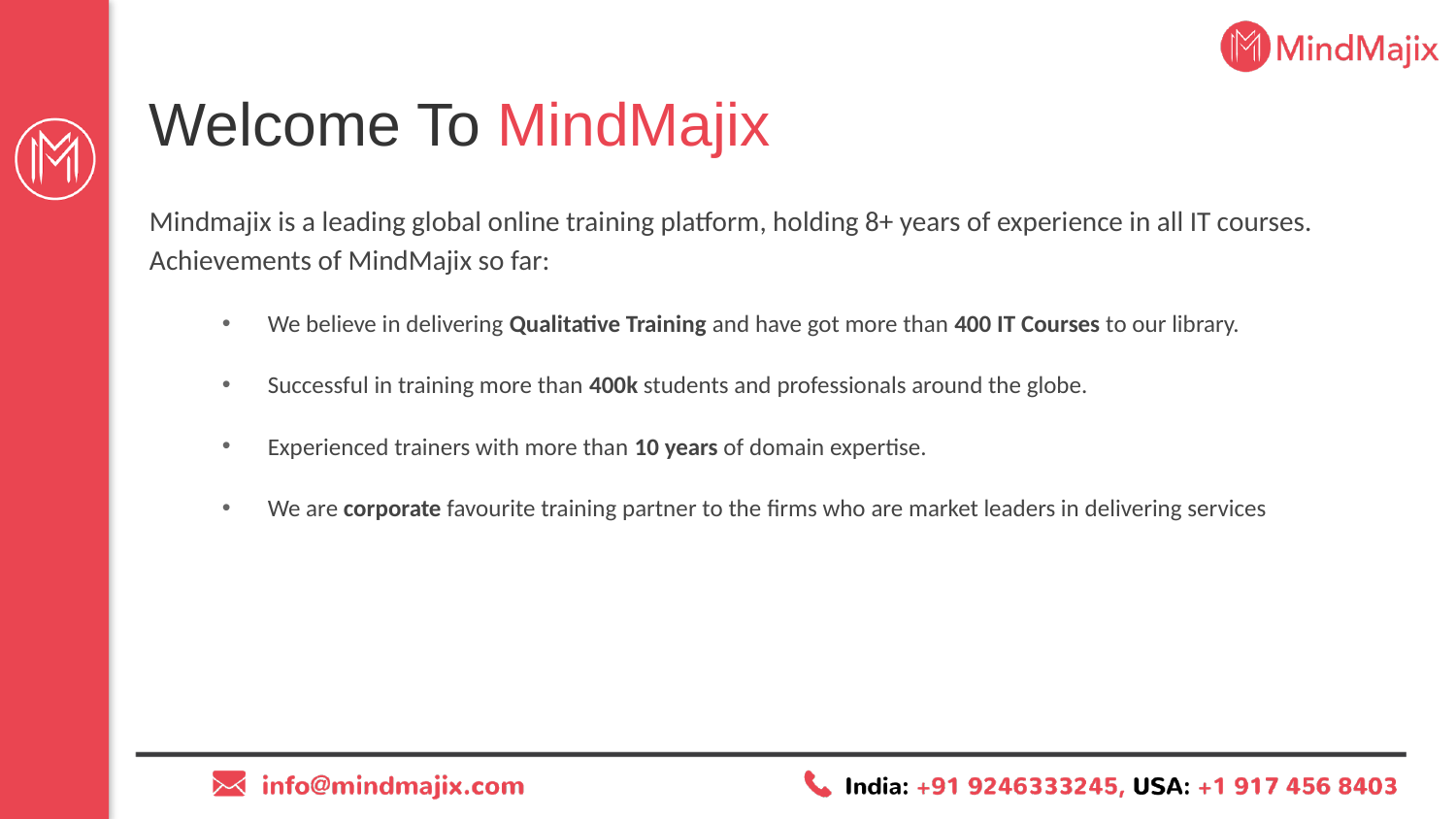

# Welcome To MindMajix
Mindmajix is a leading global online training platform, holding 8+ years of experience in all IT courses.
Achievements of MindMajix so far:
We believe in delivering Qualitative Training and have got more than 400 IT Courses to our library.
Successful in training more than 400k students and professionals around the globe.
Experienced trainers with more than 10 years of domain expertise.
We are corporate favourite training partner to the firms who are market leaders in delivering services